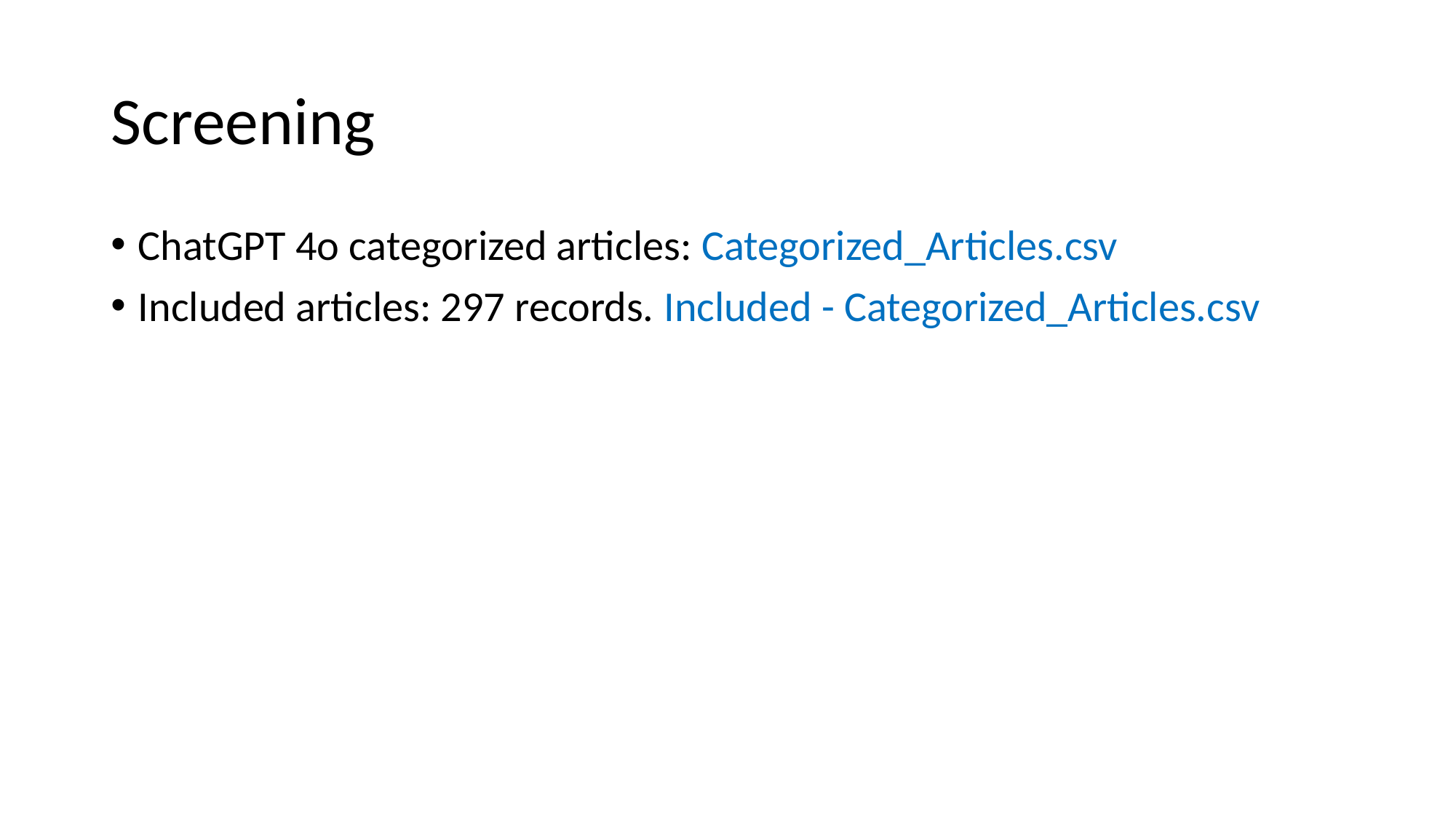

# Screening
ChatGPT 4o categorized articles: Categorized_Articles.csv
Included articles: 297 records. Included - Categorized_Articles.csv